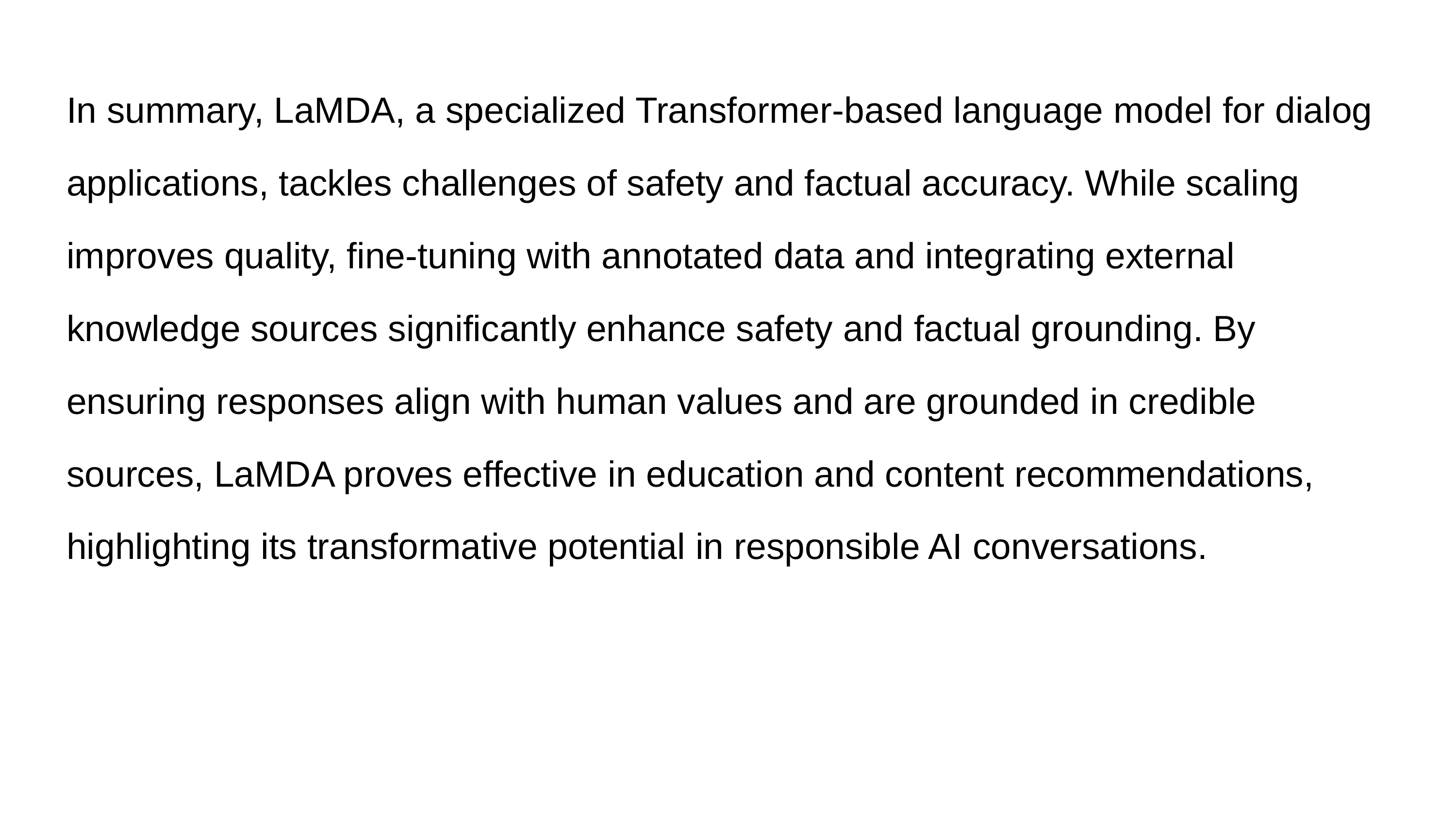

In summary, LaMDA, a specialized Transformer-based language model for dialog applications, tackles challenges of safety and factual accuracy. While scaling improves quality, fine-tuning with annotated data and integrating external knowledge sources significantly enhance safety and factual grounding. By ensuring responses align with human values and are grounded in credible sources, LaMDA proves effective in education and content recommendations, highlighting its transformative potential in responsible AI conversations.